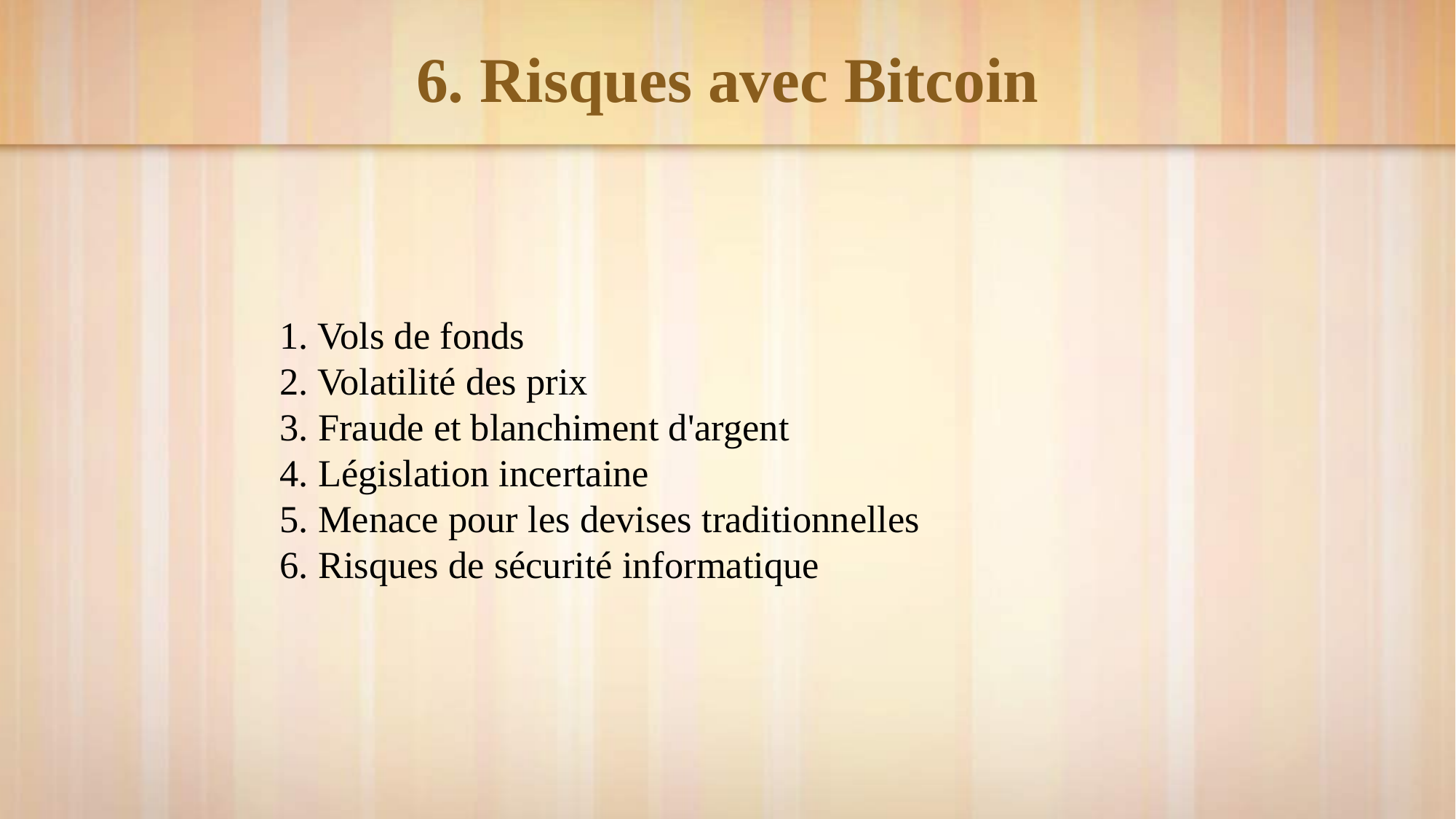

# 6. Risques avec Bitcoin

1. Vols de fonds
2. Volatilité des prix
3. Fraude et blanchiment d'argent
4. Législation incertaine
5. Menace pour les devises traditionnelles
6. Risques de sécurité informatique